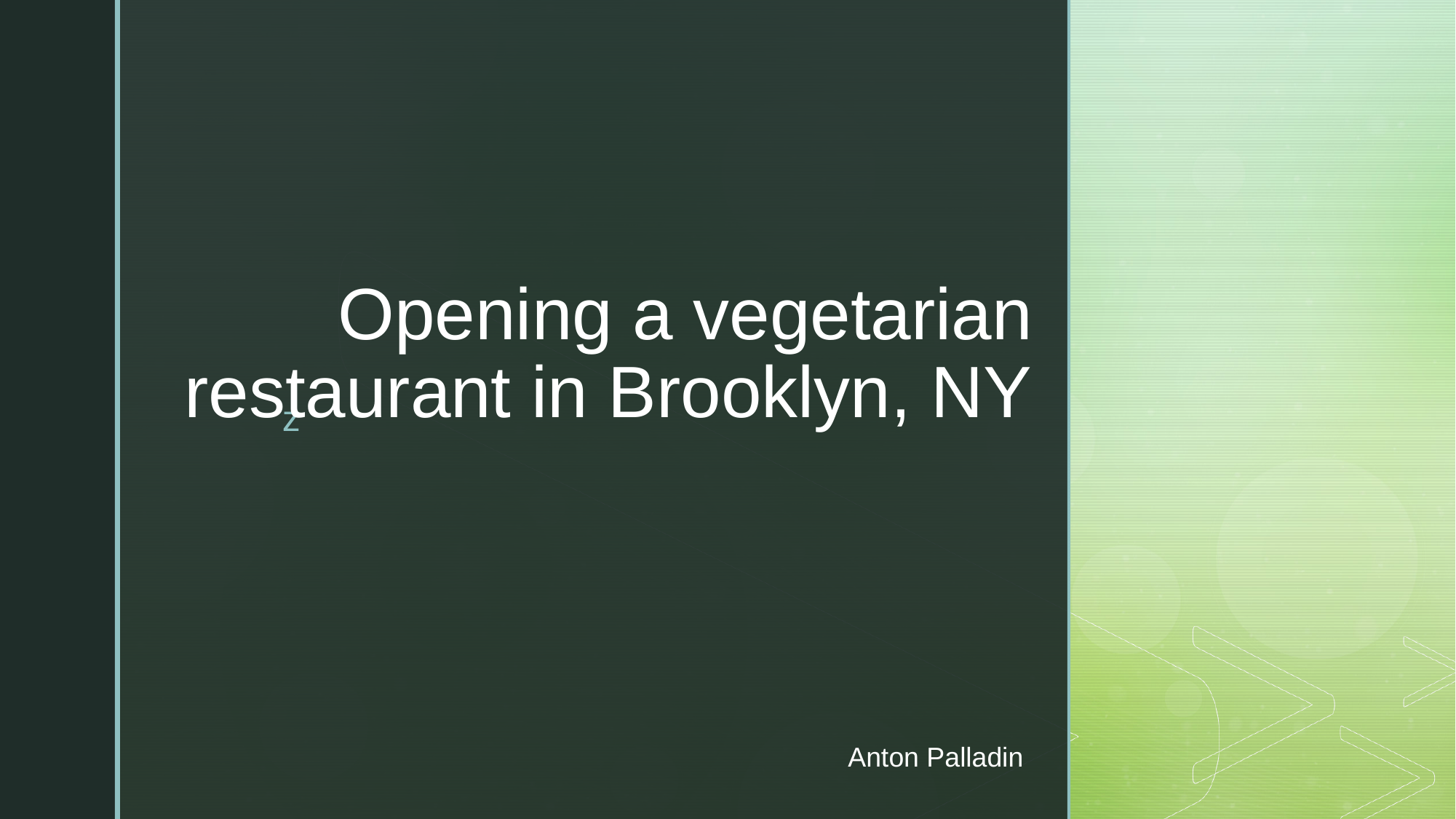

# Opening a vegetarian restaurant in Brooklyn, NY
Anton Palladin